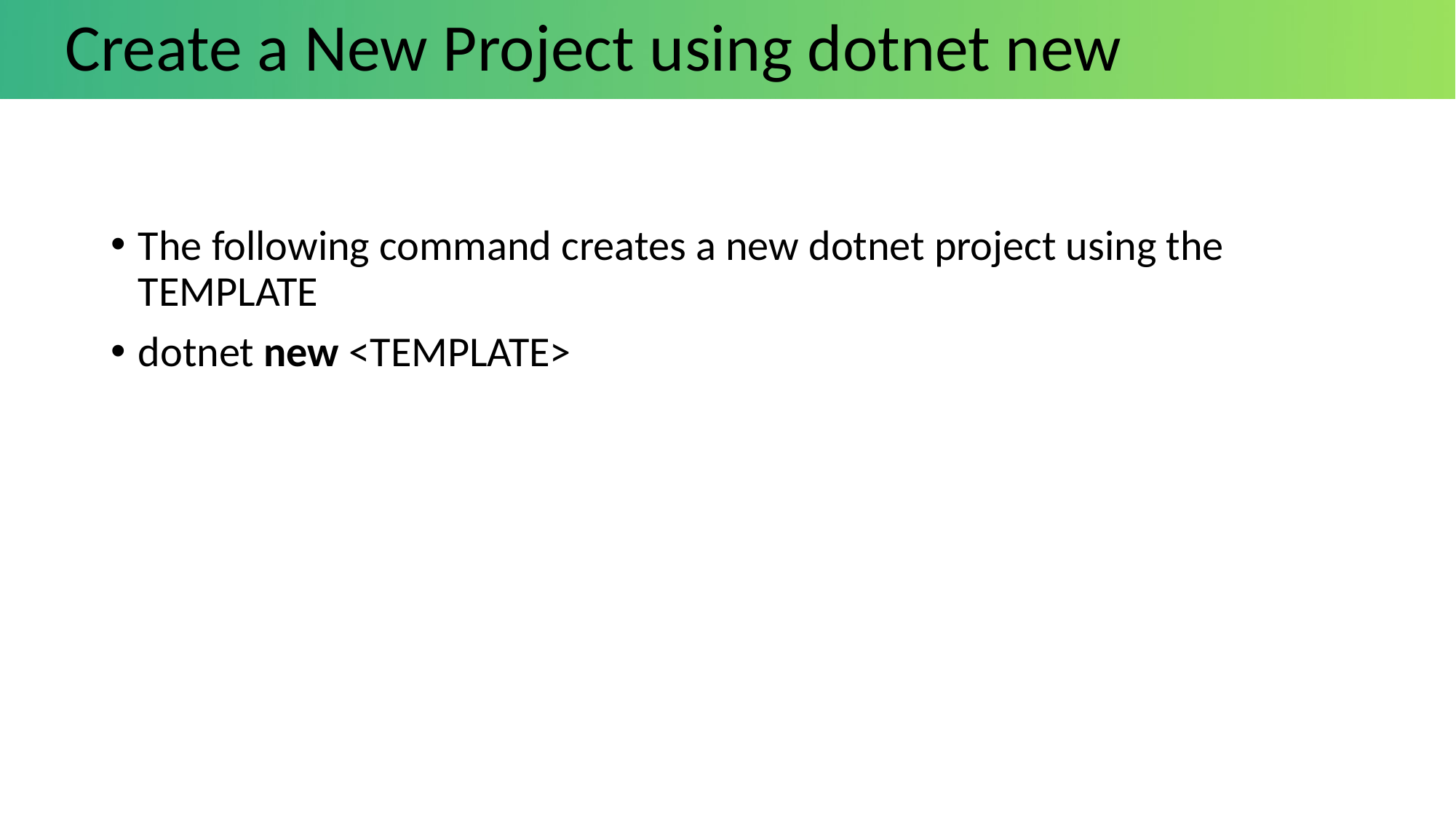

Create a New Project using dotnet new
The following command creates a new dotnet project using the TEMPLATE
dotnet new <TEMPLATE>